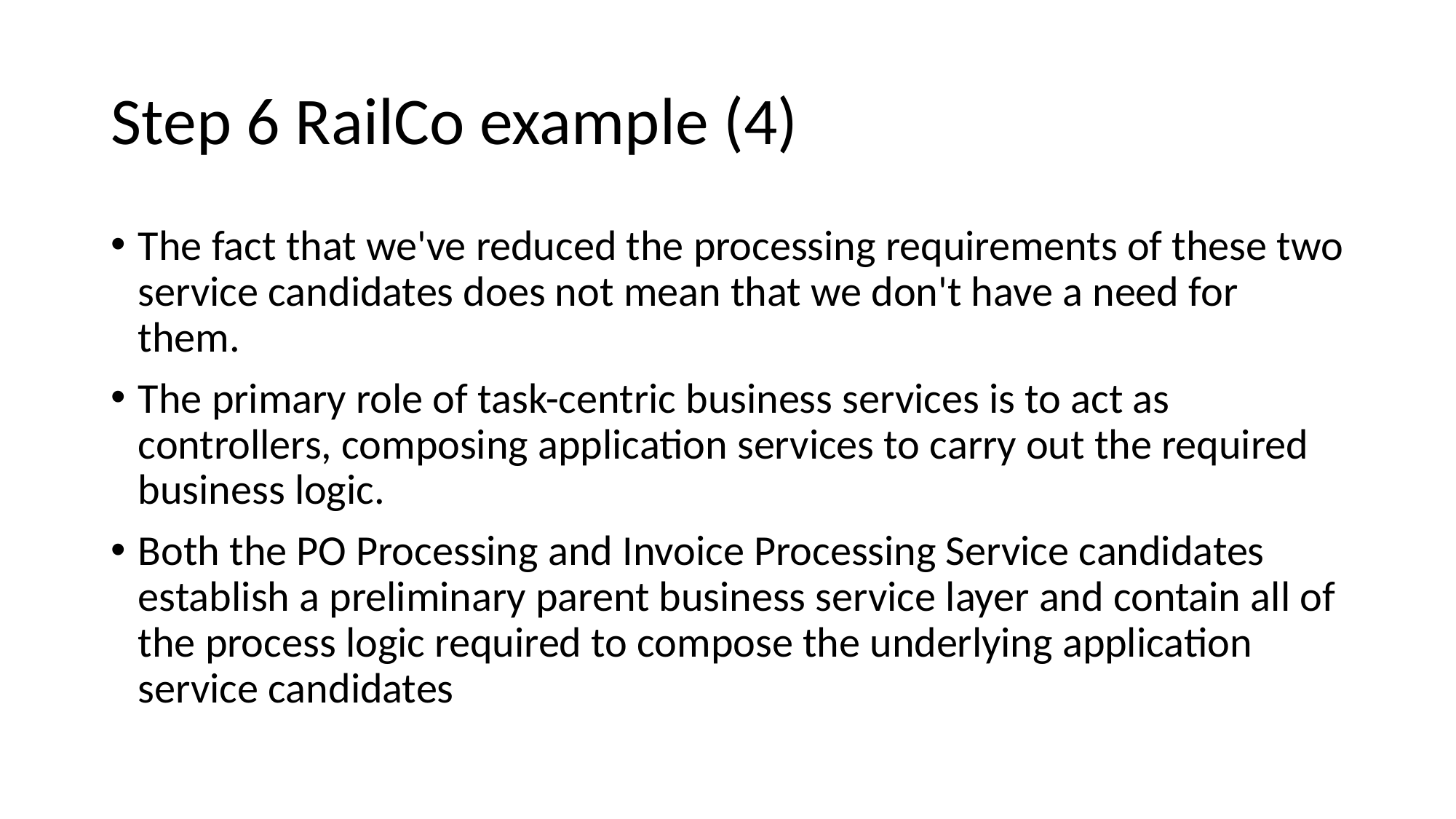

# Step 6 RailCo example (4)
The fact that we've reduced the processing requirements of these two service candidates does not mean that we don't have a need for them.
The primary role of task-centric business services is to act as controllers, composing application services to carry out the required business logic.
Both the PO Processing and Invoice Processing Service candidates establish a preliminary parent business service layer and contain all of the process logic required to compose the underlying application service candidates